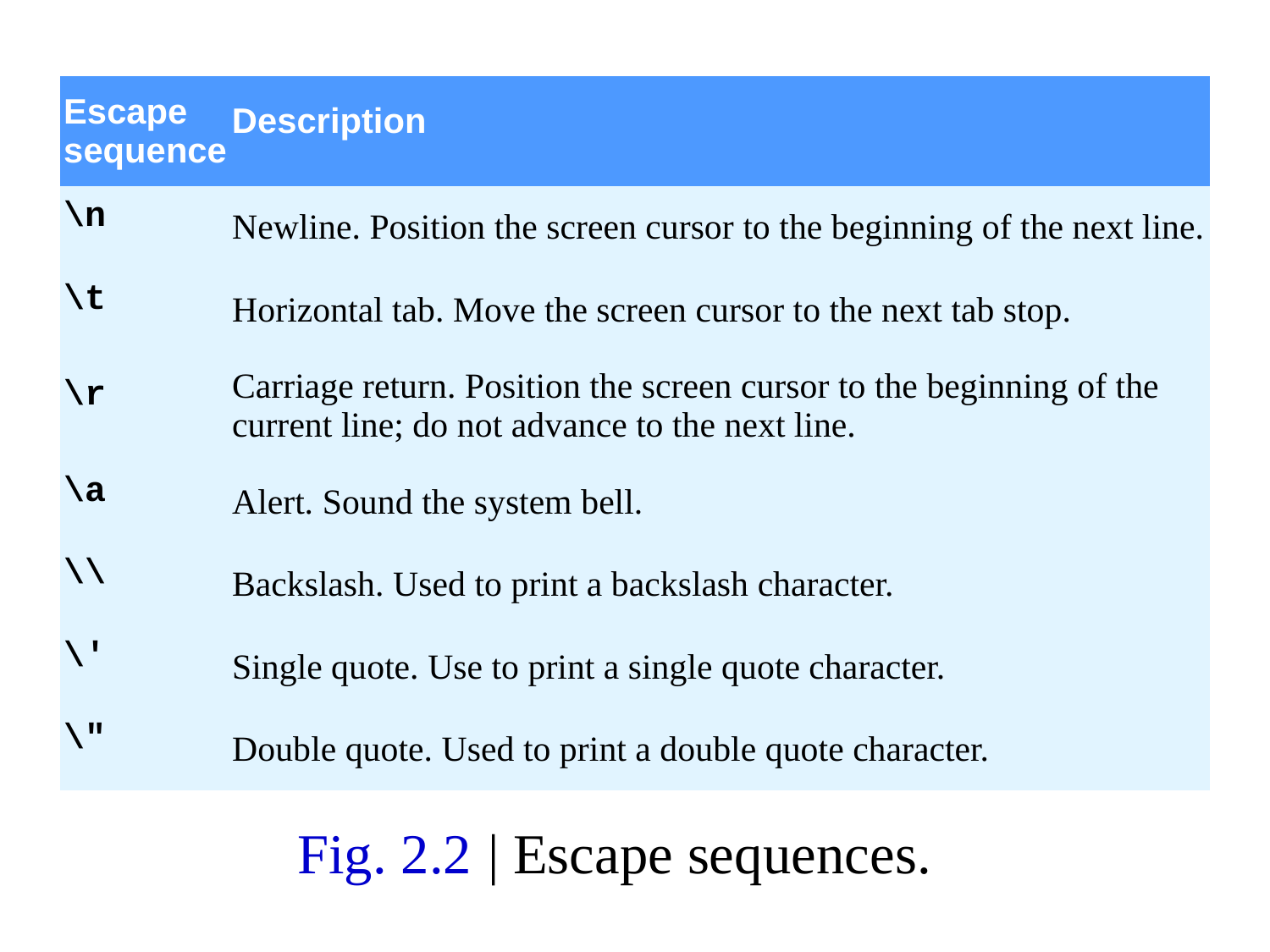

| Escape sequence | Description |
| --- | --- |
| \n | Newline. Position the screen cursor to the beginning of the next line. |
| \t | Horizontal tab. Move the screen cursor to the next tab stop. |
| \r | Carriage return. Position the screen cursor to the beginning of the current line; do not advance to the next line. |
| \a | Alert. Sound the system bell. |
| \\ | Backslash. Used to print a backslash character. |
| \' | Single quote. Use to print a single quote character. |
| \" | Double quote. Used to print a double quote character. |
Fig. 2.2 | Escape sequences.